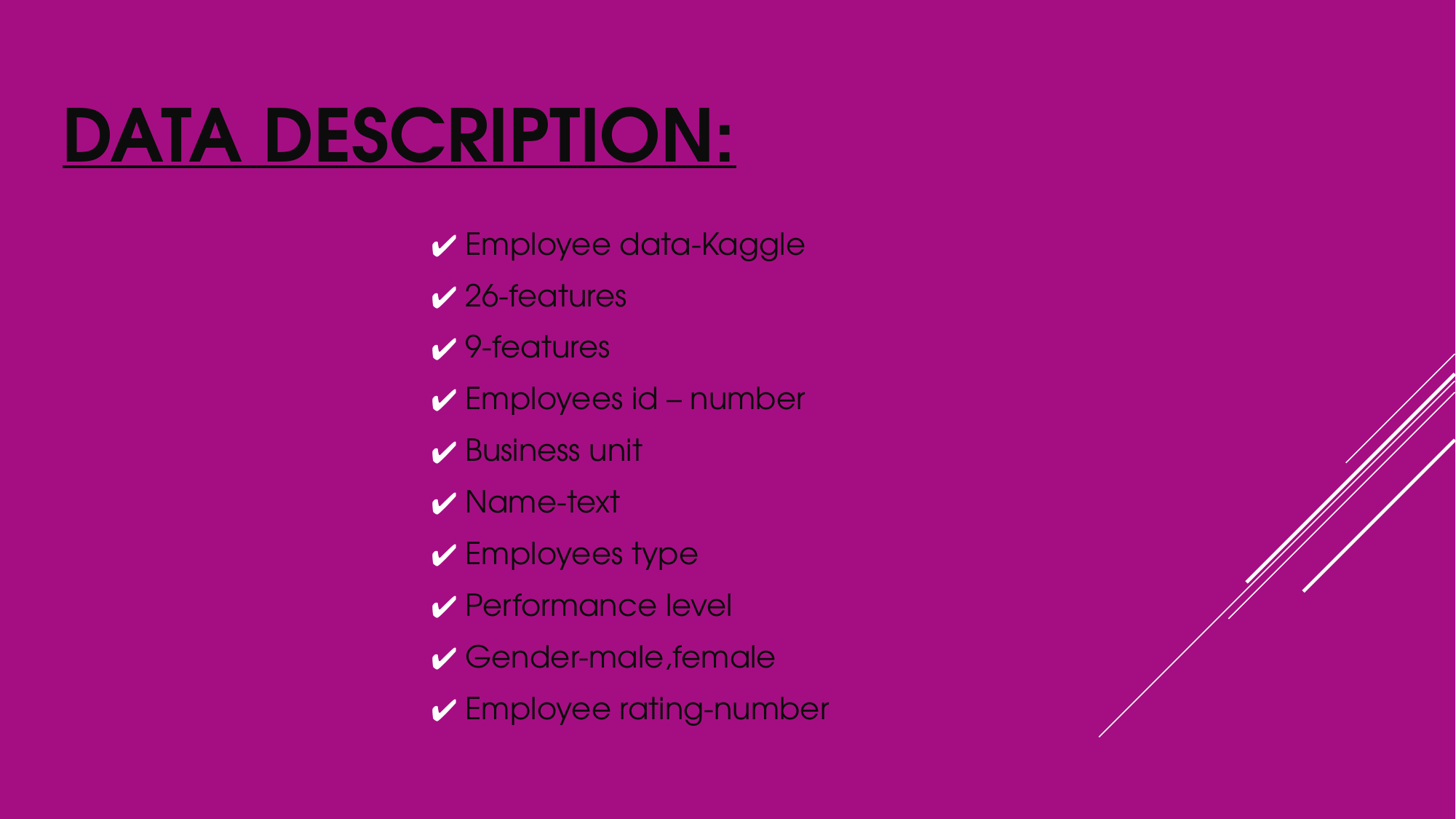

# DATA DESCRIPTION:
Employee data-Kaggle
26-features
9-features
Employees id – number
Business unit
Name-text
Employees type
Performance level
Gender-male,female
Employee rating-number